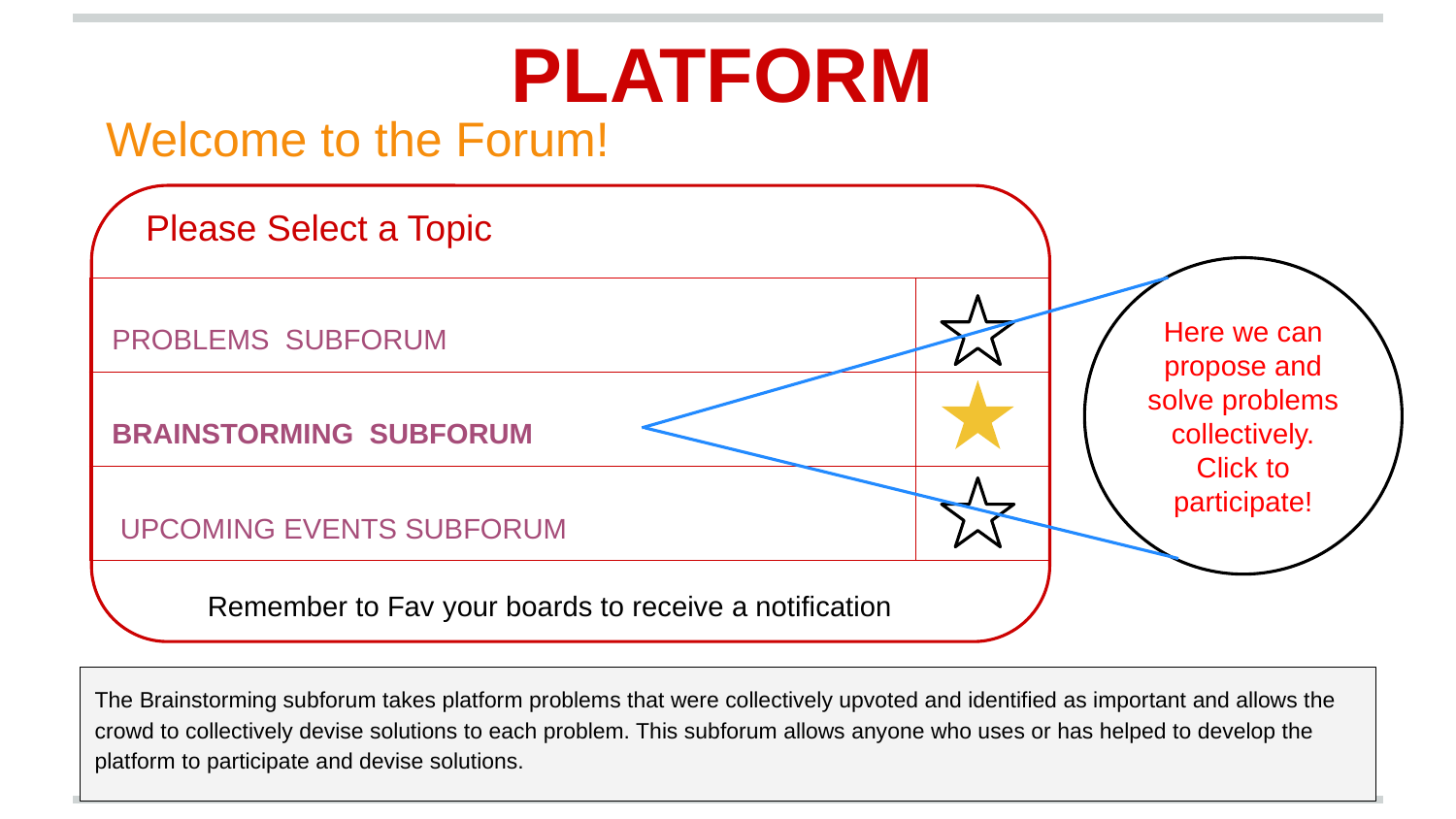

PLATFORM
Welcome to the Forum!

Please Select a Topic
Here we can propose and solve problems collectively.
Click to participate!
| PROBLEMS SUBFORUM |  |
| --- | --- |
| BRAINSTORMING SUBFORUM |  |
| UPCOMING EVENTS SUBFORUM |  |

Remember to Fav your boards to receive a notification
The Brainstorming subforum takes platform problems that were collectively upvoted and identified as important and allows the crowd to collectively devise solutions to each problem. This subforum allows anyone who uses or has helped to develop the platform to participate and devise solutions.